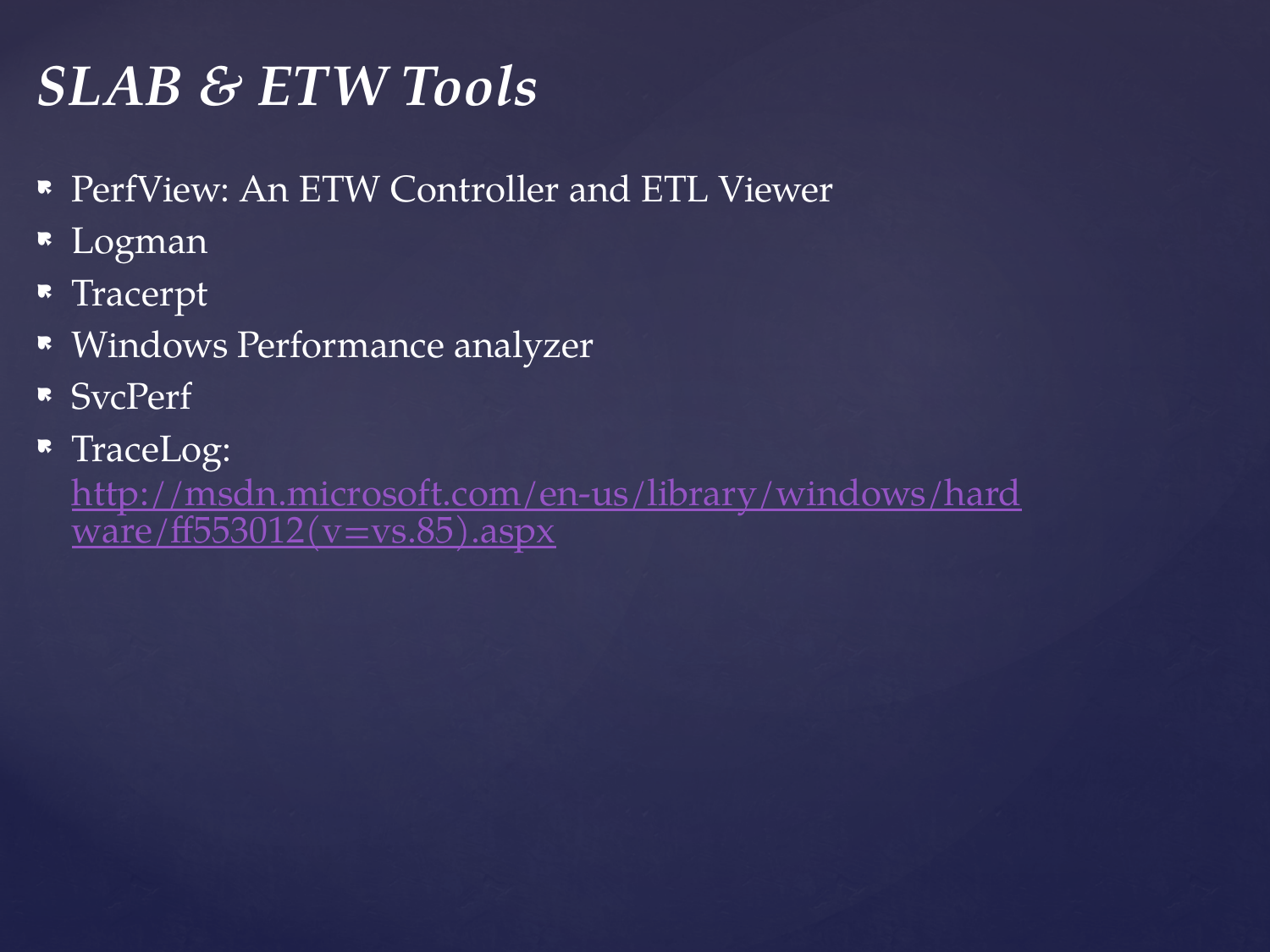

SLAB & ETW Tools
PerfView: An ETW Controller and ETL Viewer
Logman
Tracerpt
Windows Performance analyzer
SvcPerf
TraceLog: http://msdn.microsoft.com/en-us/library/windows/hardware/ff553012(v=vs.85).aspx